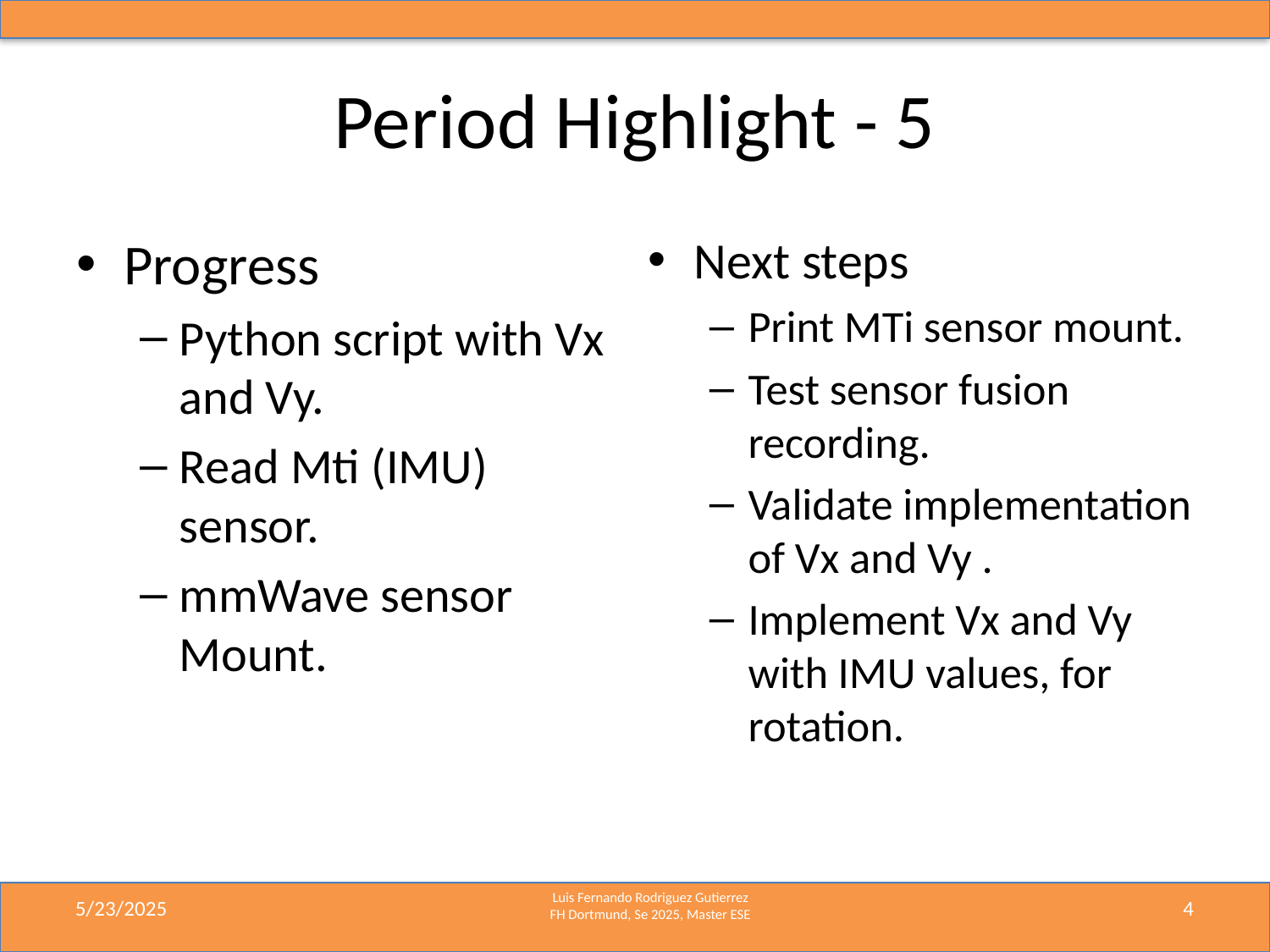

# Period Highlight - 5
Next steps
Print MTi sensor mount.
Test sensor fusion recording.
Validate implementation of Vx and Vy .
Implement Vx and Vy with IMU values, for rotation.

Progress
Python script with Vx and Vy.
Read Mti (IMU) sensor.
mmWave sensor Mount.

5/23/2025
4